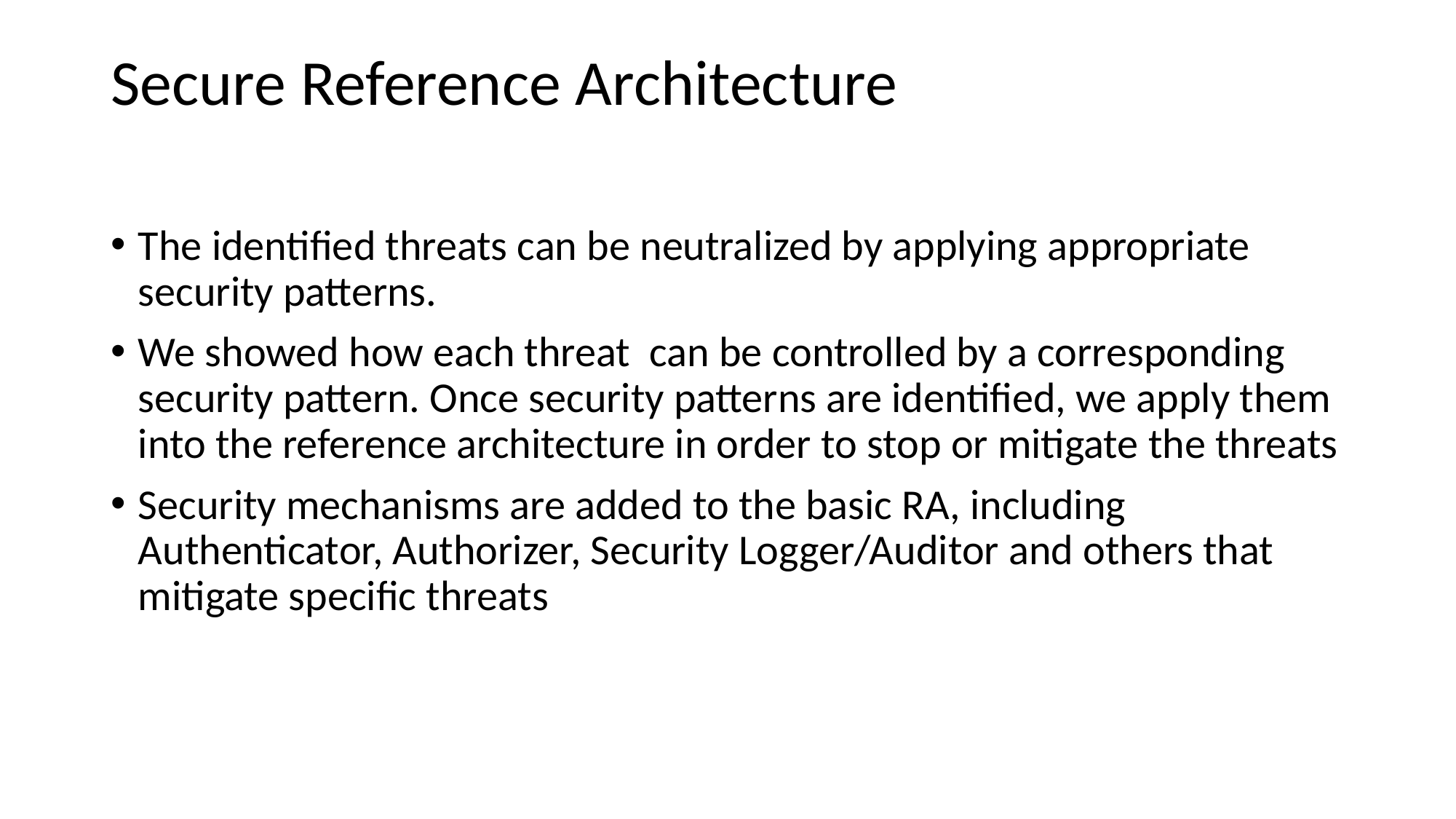

# Secure Reference Architecture
The identified threats can be neutralized by applying appropriate security patterns.
We showed how each threat  can be controlled by a corresponding security pattern. Once security patterns are identified, we apply them into the reference architecture in order to stop or mitigate the threats
Security mechanisms are added to the basic RA, including Authenticator, Authorizer, Security Logger/Auditor and others that mitigate specific threats